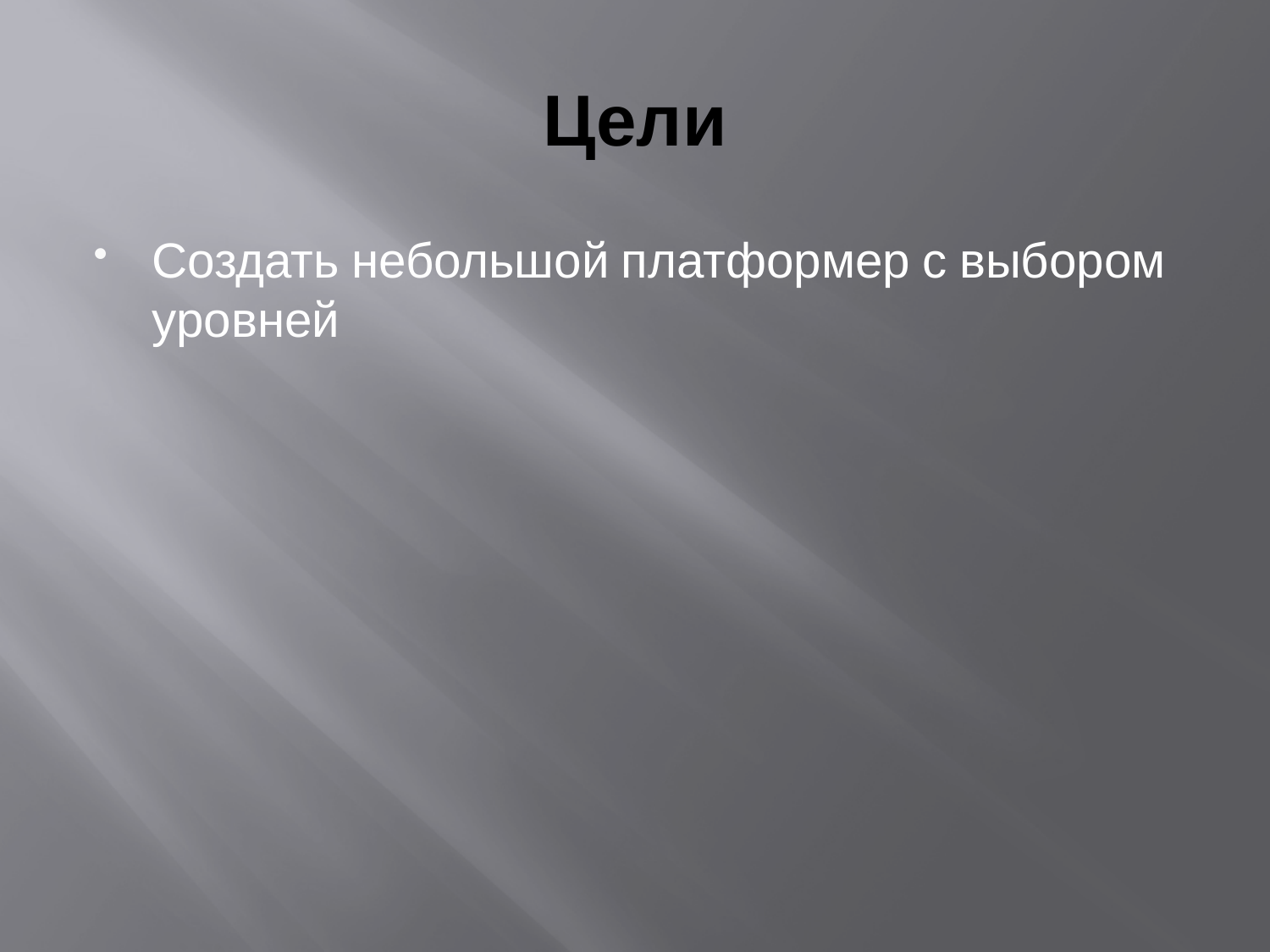

# Цели
Создать небольшой платформер с выбором уровней